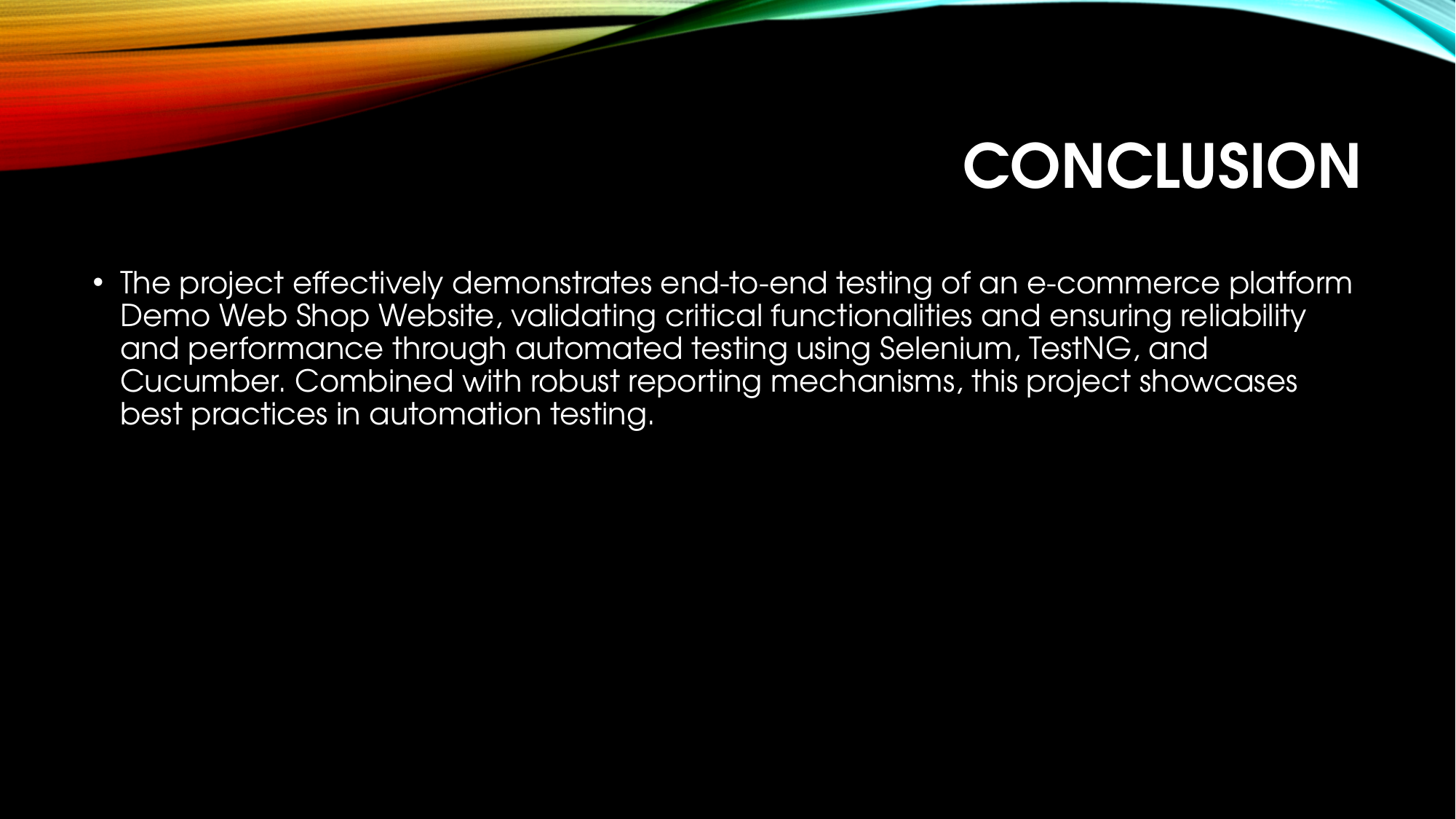

# Conclusion
The project effectively demonstrates end-to-end testing of an e-commerce platform Demo Web Shop Website, validating critical functionalities and ensuring reliability and performance through automated testing using Selenium, TestNG, and Cucumber. Combined with robust reporting mechanisms, this project showcases best practices in automation testing.